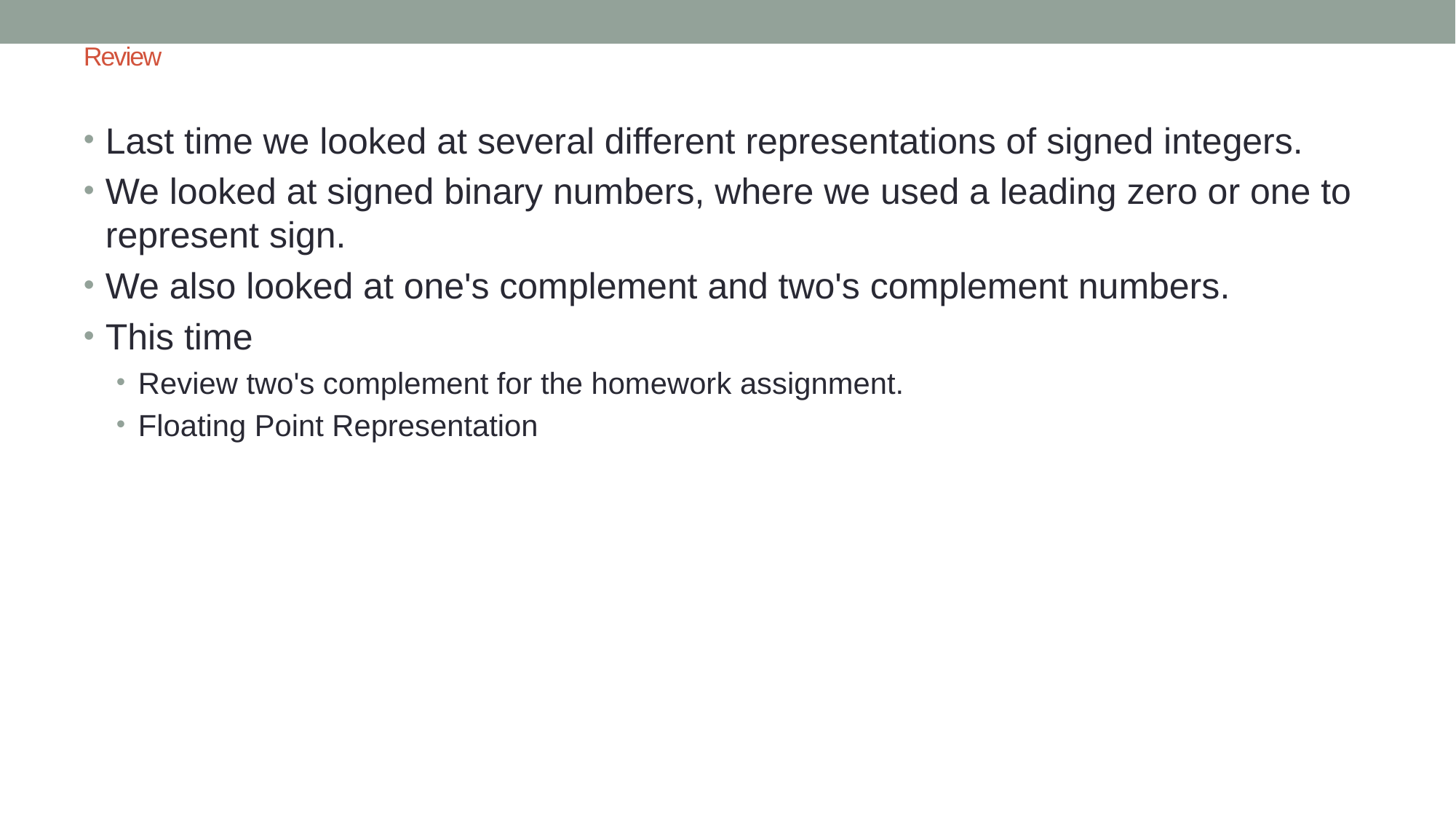

# Review
Last time we looked at several different representations of signed integers.
We looked at signed binary numbers, where we used a leading zero or one to represent sign.
We also looked at one's complement and two's complement numbers.
This time
Review two's complement for the homework assignment.
Floating Point Representation